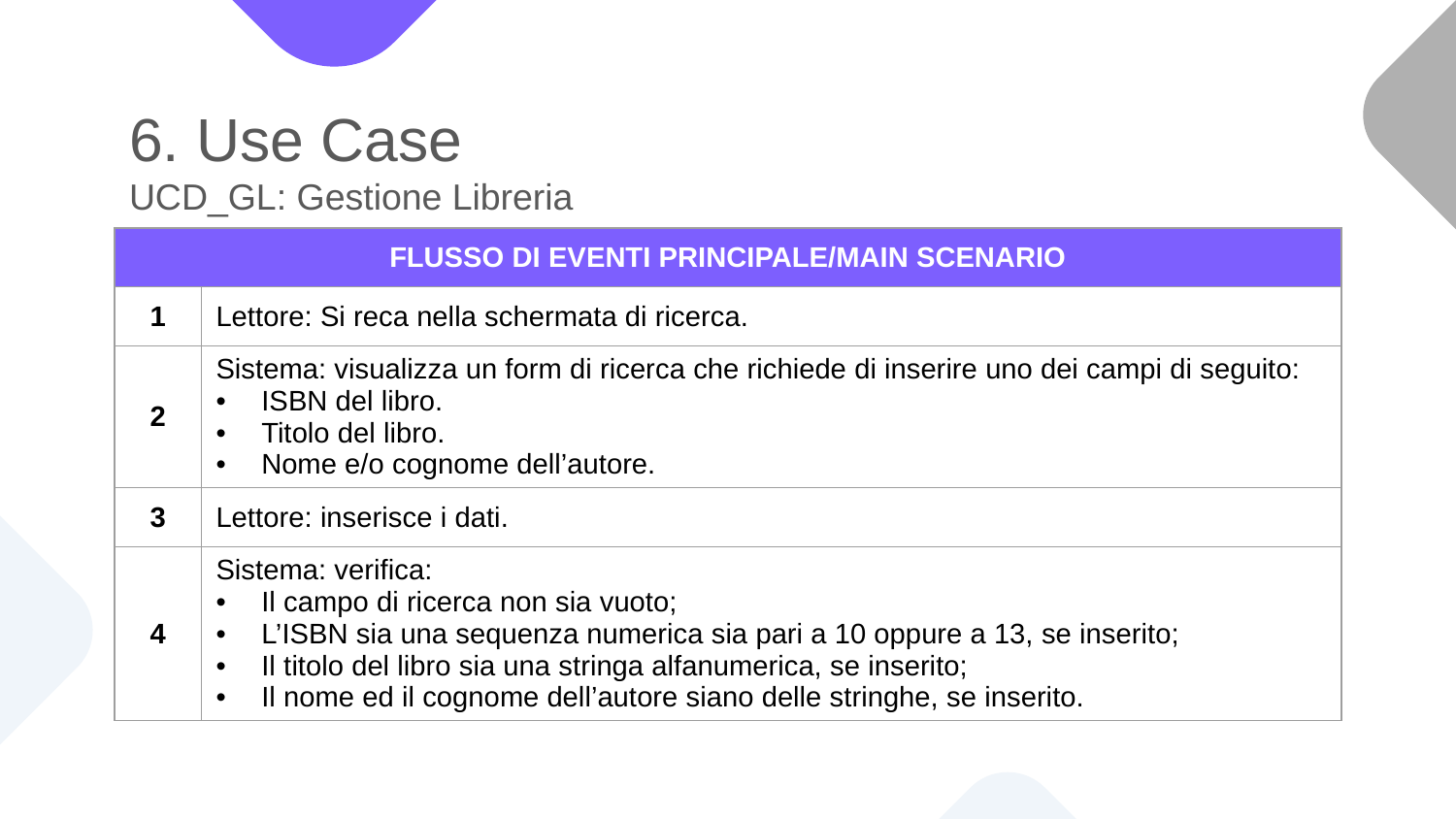

# 6. Use Case UCD_GL: Gestione Libreria
| FLUSSO DI EVENTI PRINCIPALE/MAIN SCENARIO | Aggiunta di un nuovo libro alla libreria personale. |
| --- | --- |
| 1 | Lettore: Si reca nella schermata di ricerca. |
| 2 | Sistema: visualizza un form di ricerca che richiede di inserire uno dei campi di seguito: ISBN del libro. Titolo del libro. Nome e/o cognome dell’autore. |
| 3 | Lettore: inserisce i dati. |
| 4 | Sistema: verifica: Il campo di ricerca non sia vuoto; L’ISBN sia una sequenza numerica sia pari a 10 oppure a 13, se inserito; Il titolo del libro sia una stringa alfanumerica, se inserito; Il nome ed il cognome dell’autore siano delle stringhe, se inserito. |